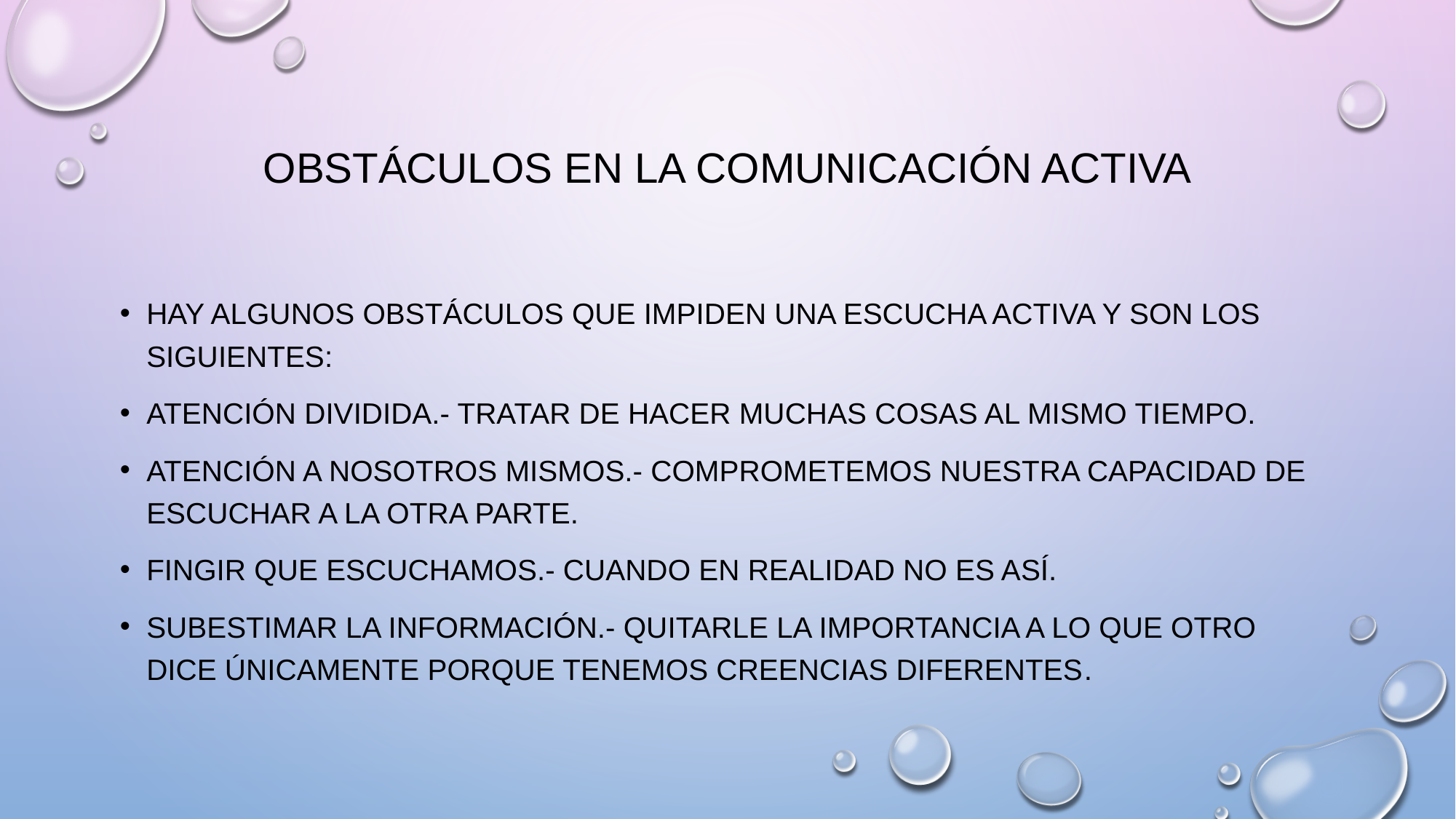

# Obstáculos en la comunicación activa
Hay algunos obstáculos que impiden una escucha activa y son los siguientes:
Atención dividida.- tratar de hacer muchas cosas al mismo tiempo.
Atención a nosotros mismos.- comprometemos nuestra capacidad de escuchar a la otra parte.
Fingir que escuchamos.- cuando en realidad no es así.
Subestimar la información.- quitarle la importancia a lo que otro dice únicamente porque tenemos creencias diferentes.